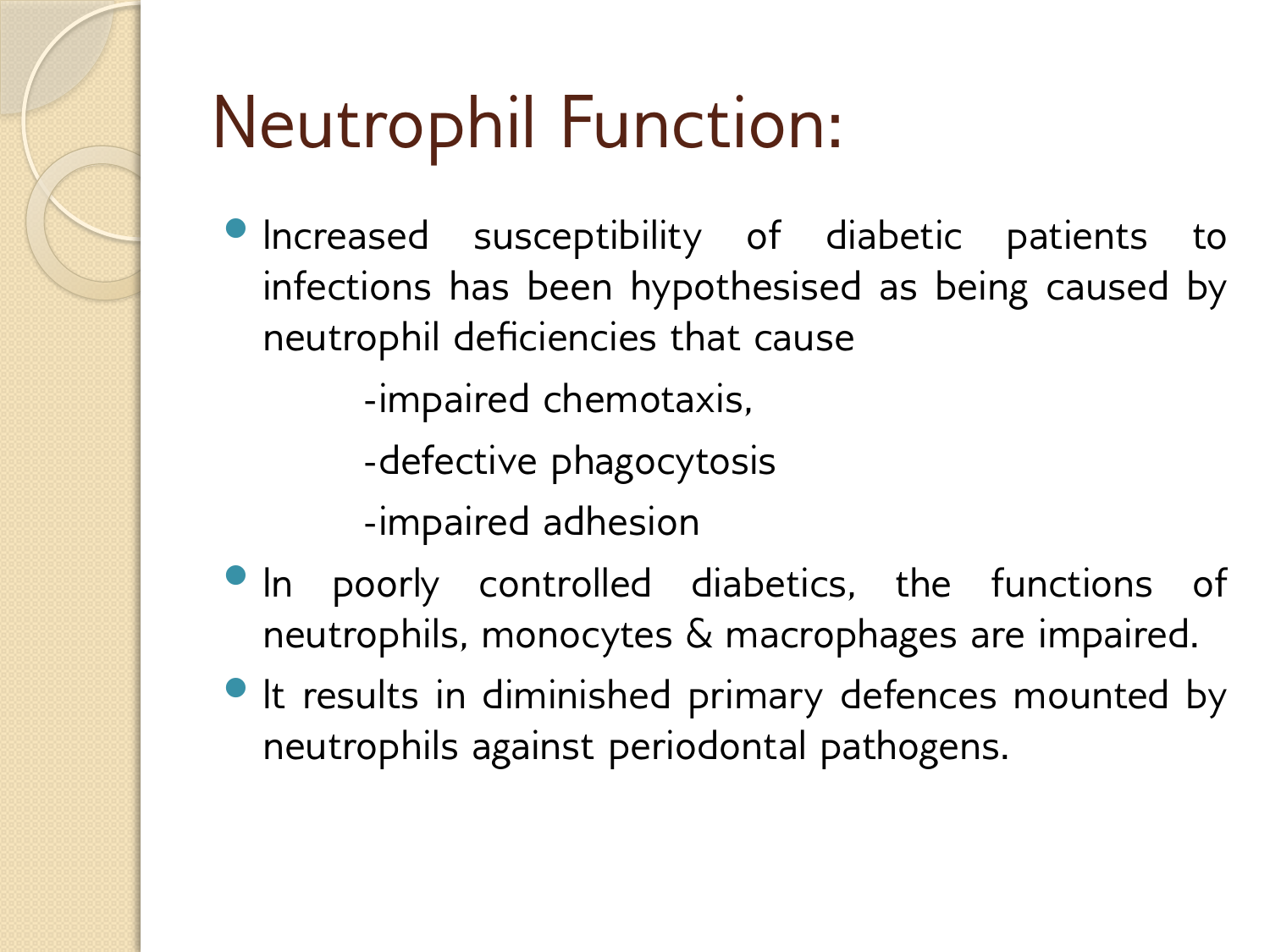

# Neutrophil Function:
Increased susceptibility of diabetic patients to infections has been hypothesised as being caused by neutrophil deficiencies that cause
           -impaired chemotaxis,
           -defective phagocytosis
           -impaired adhesion
In poorly controlled diabetics, the functions of neutrophils, monocytes & macrophages are impaired.
It results in diminished primary defences mounted by neutrophils against periodontal pathogens.